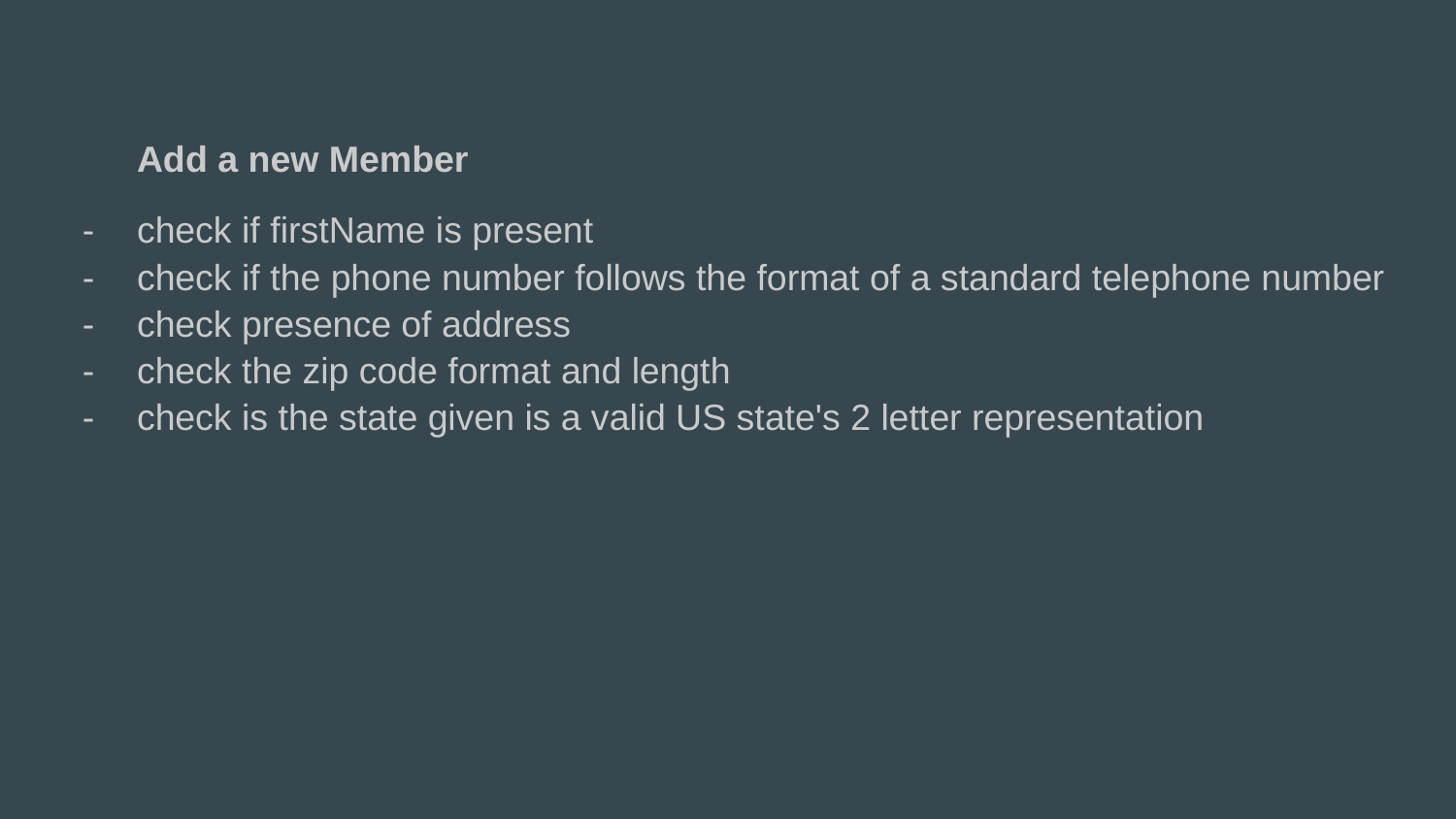

Add a new Member
check if firstName is present
check if the phone number follows the format of a standard telephone number
check presence of address
check the zip code format and length
check is the state given is a valid US state's 2 letter representation